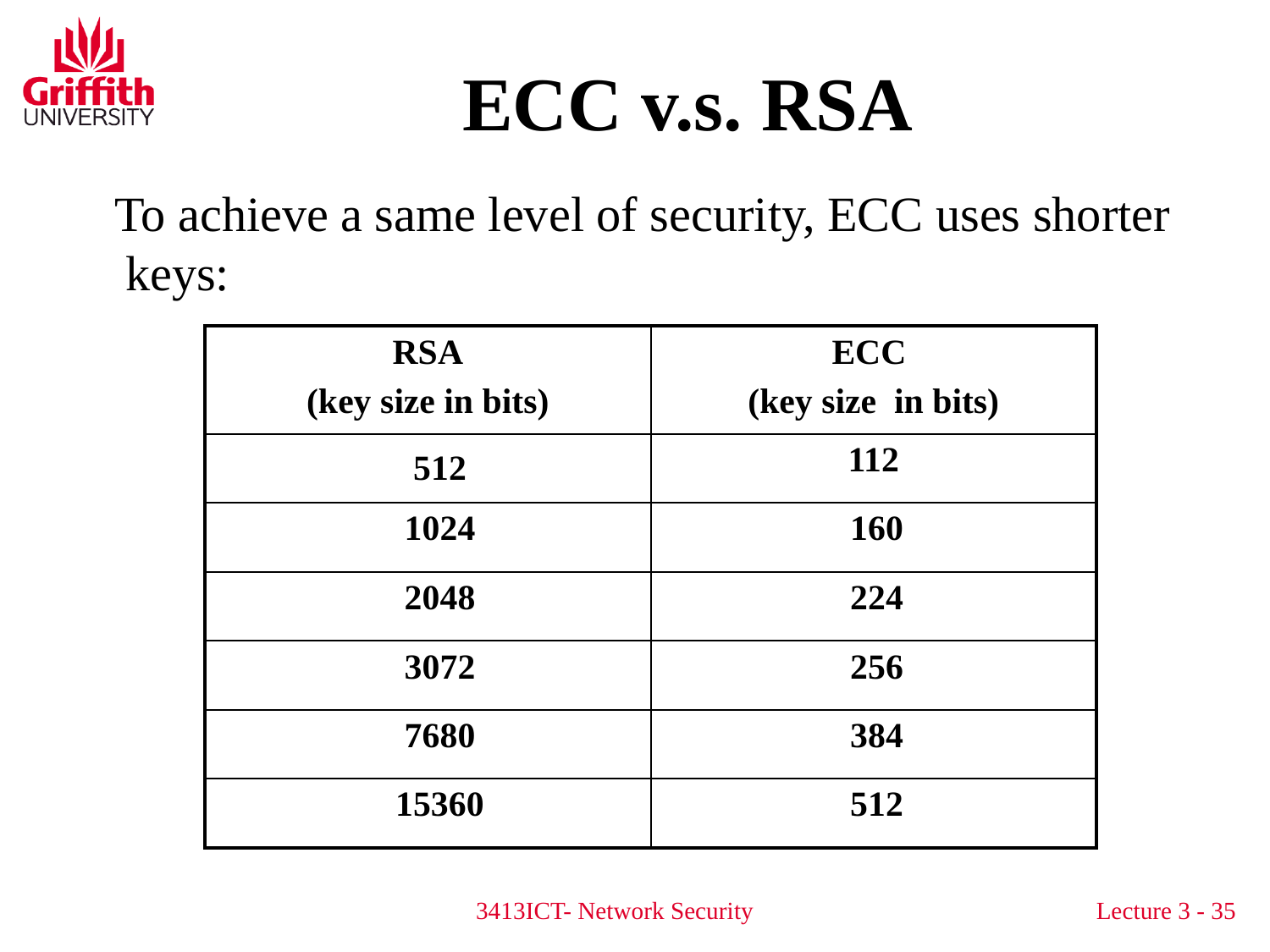

ECC v.s. RSA
   To achieve a same level of security, ECC uses shorter keys:

| RSA (key size in bits) | ECC (key size in bits) |
| --- | --- |
| 512 | 112 |
| 1024 | 160 |
| 2048 | 224 |
| 3072 | 256 |
| 7680 | 384 |
| 15360 | 512 |
3413ICT- Network Security
Lecture 3 - 35